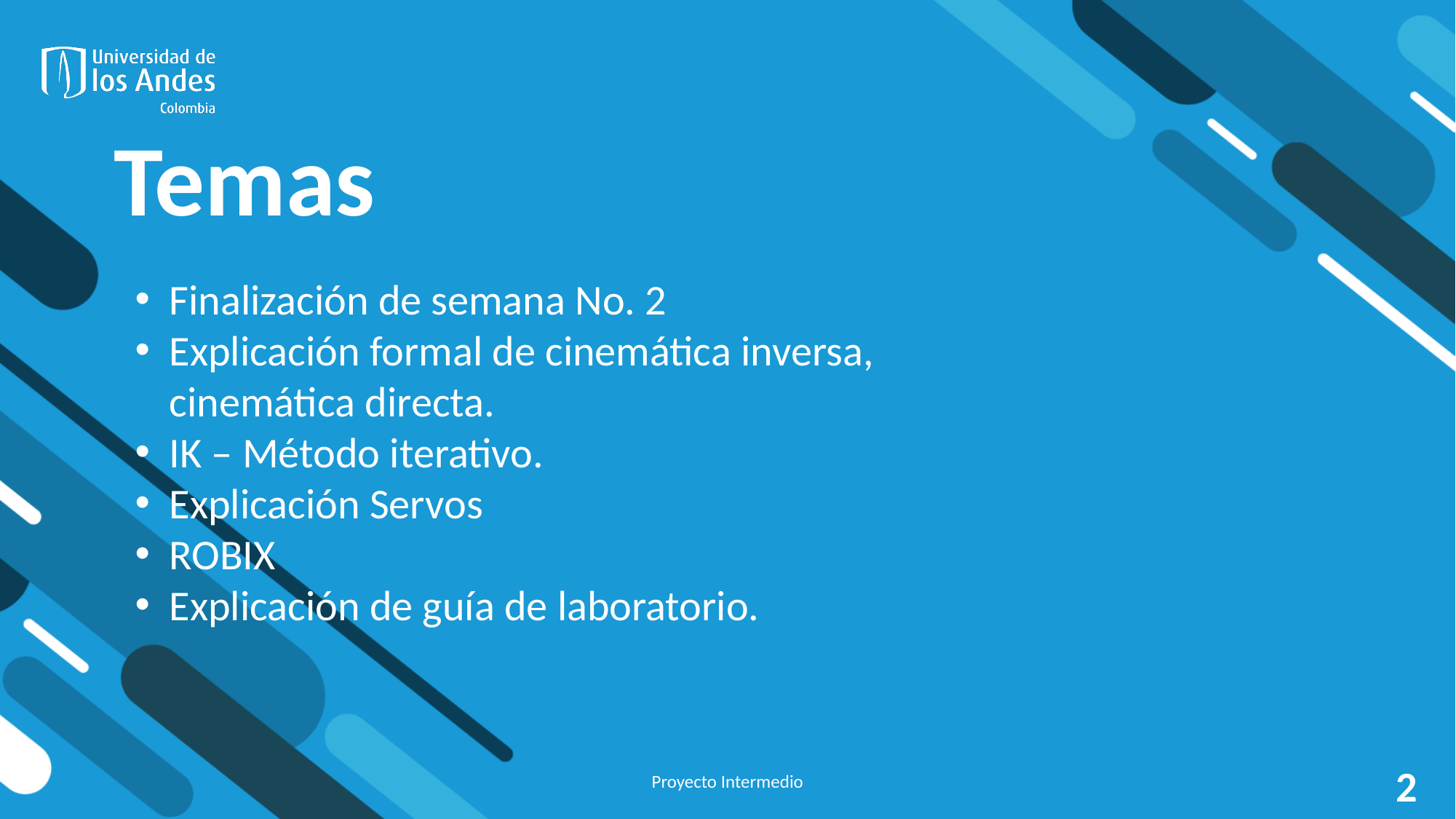

# Temas
Finalización de semana No. 2
Explicación formal de cinemática inversa, cinemática directa.
IK – Método iterativo.
Explicación Servos
ROBIX
Explicación de guía de laboratorio.

Proyecto Intermedio